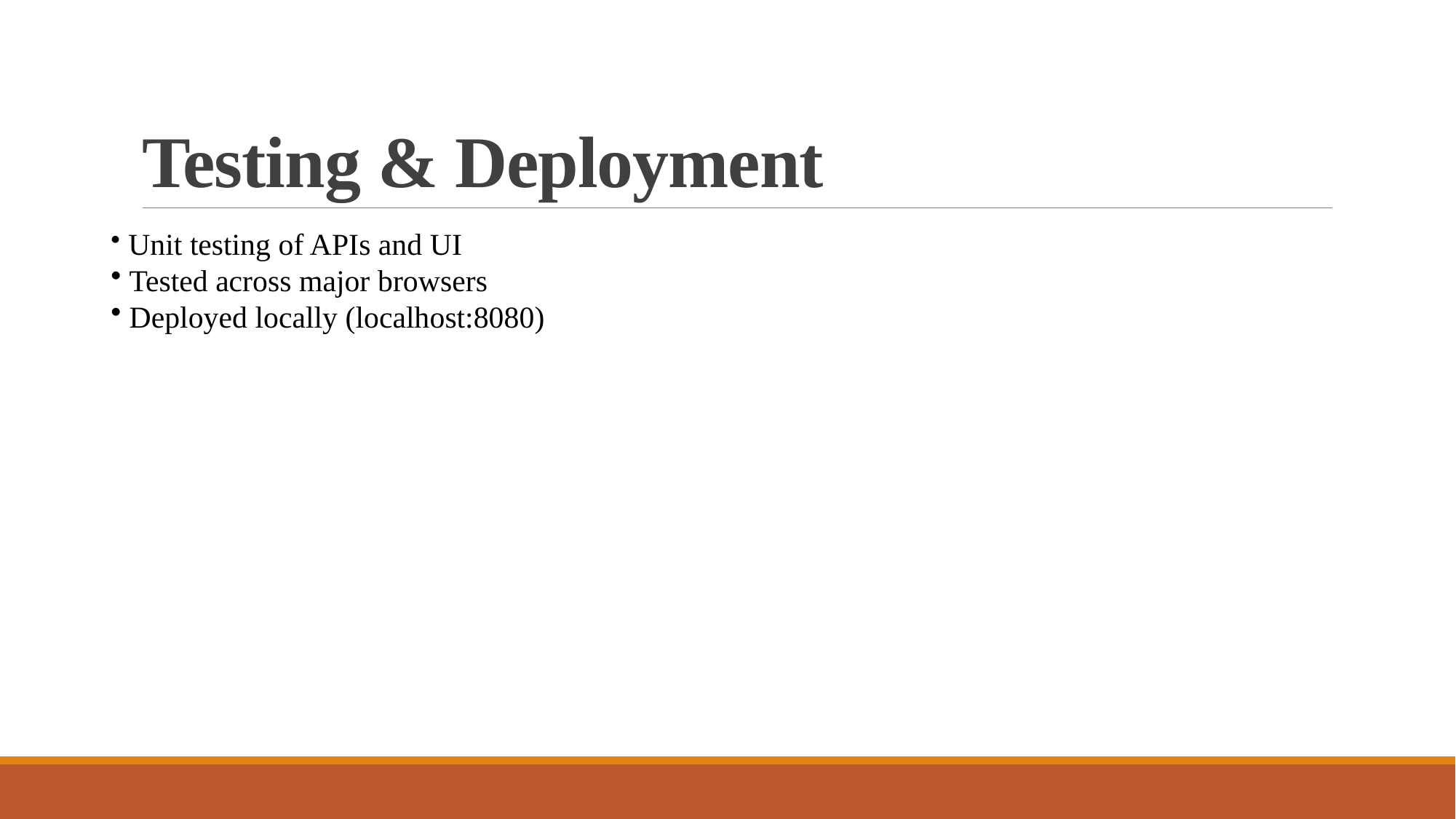

# Testing & Deployment
 Unit testing of APIs and UI
 Tested across major browsers
 Deployed locally (localhost:8080)